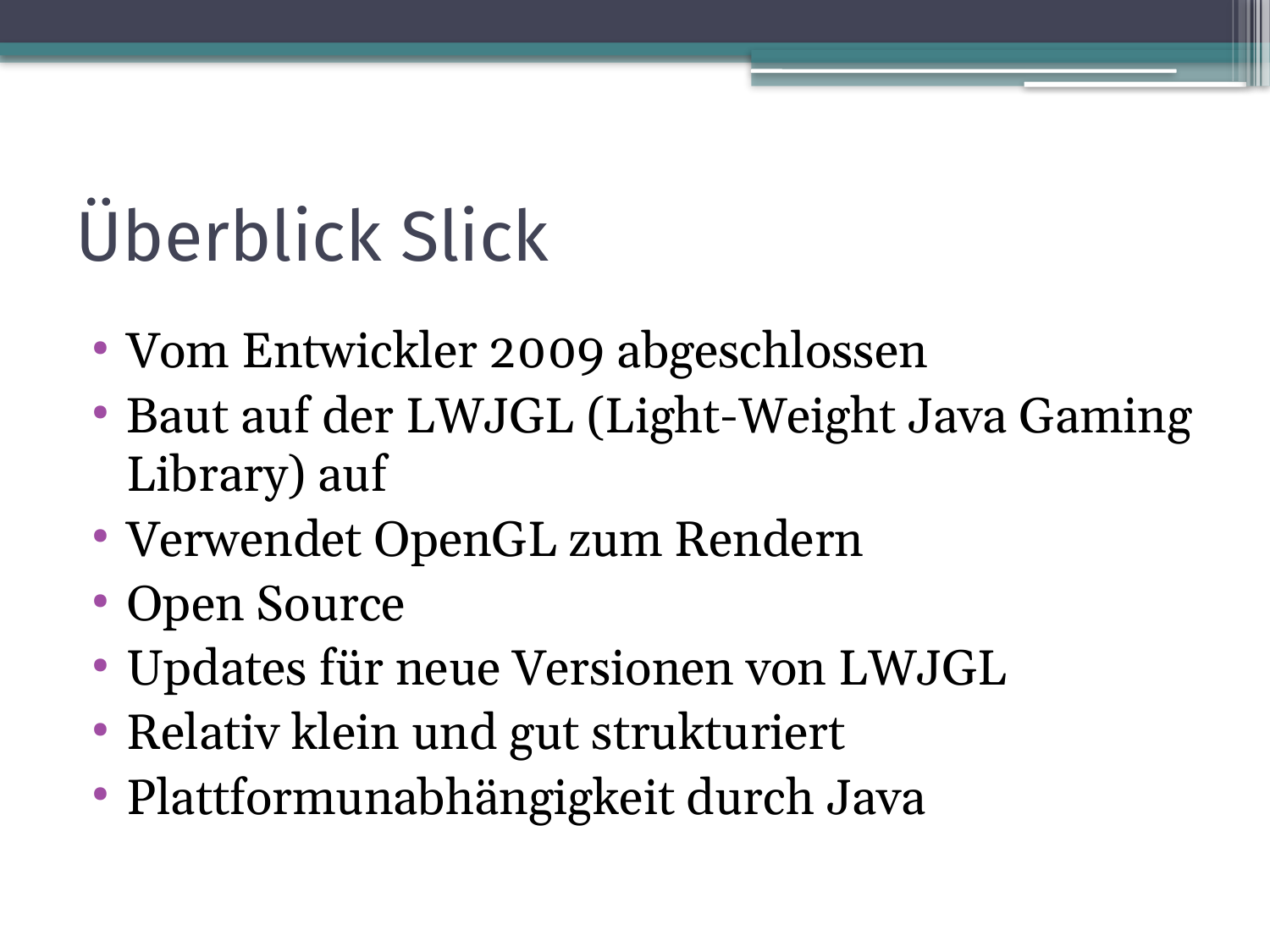

# Überblick Slick
Vom Entwickler 2009 abgeschlossen
Baut auf der LWJGL (Light-Weight Java Gaming Library) auf
Verwendet OpenGL zum Rendern
Open Source
Updates für neue Versionen von LWJGL
Relativ klein und gut strukturiert
Plattformunabhängigkeit durch Java